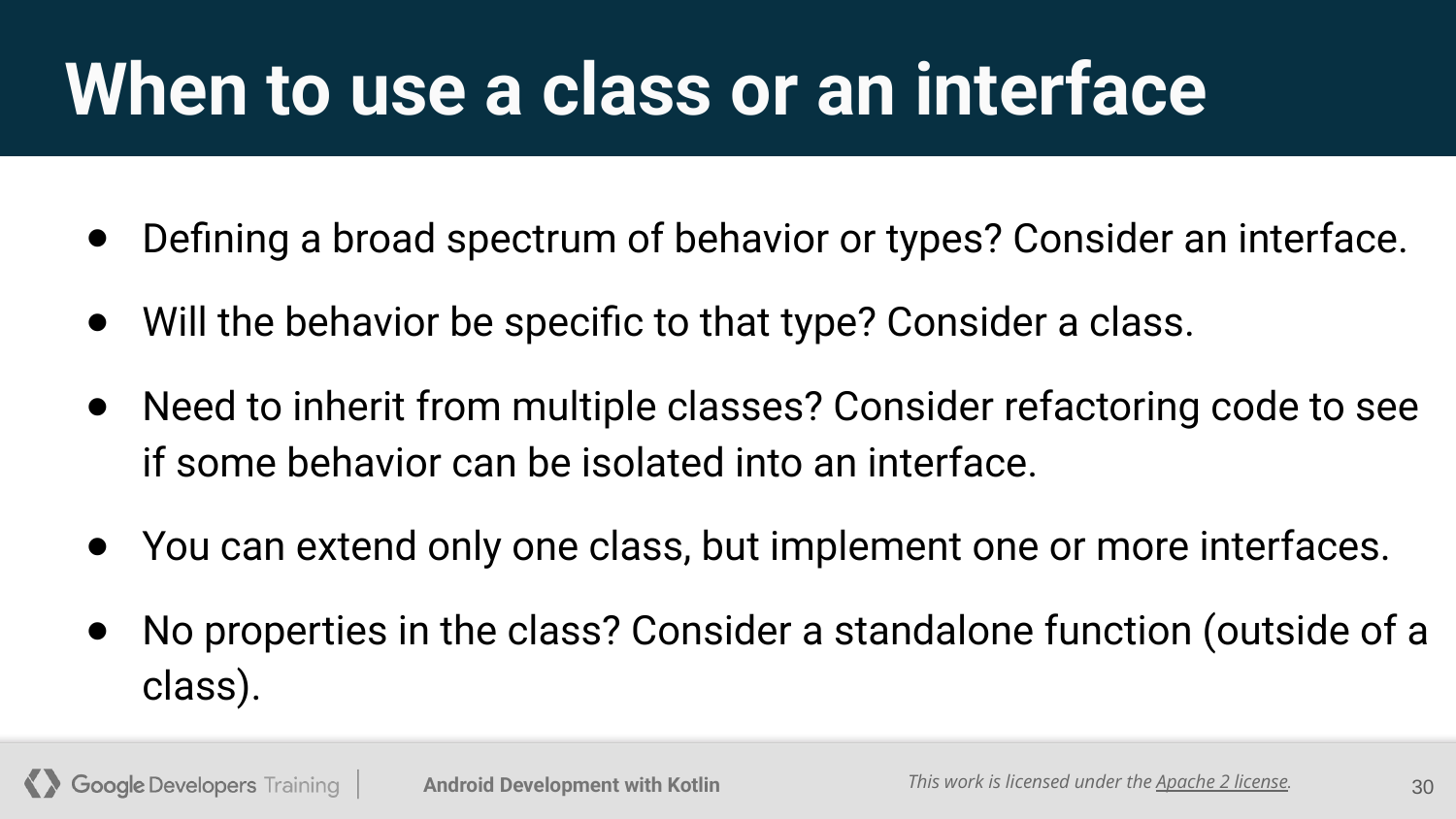

# When to use a class or an interface
Defining a broad spectrum of behavior or types? Consider an interface.
Will the behavior be specific to that type? Consider a class.
Need to inherit from multiple classes? Consider refactoring code to see if some behavior can be isolated into an interface.
You can extend only one class, but implement one or more interfaces.
No properties in the class? Consider a standalone function (outside of a class).
30